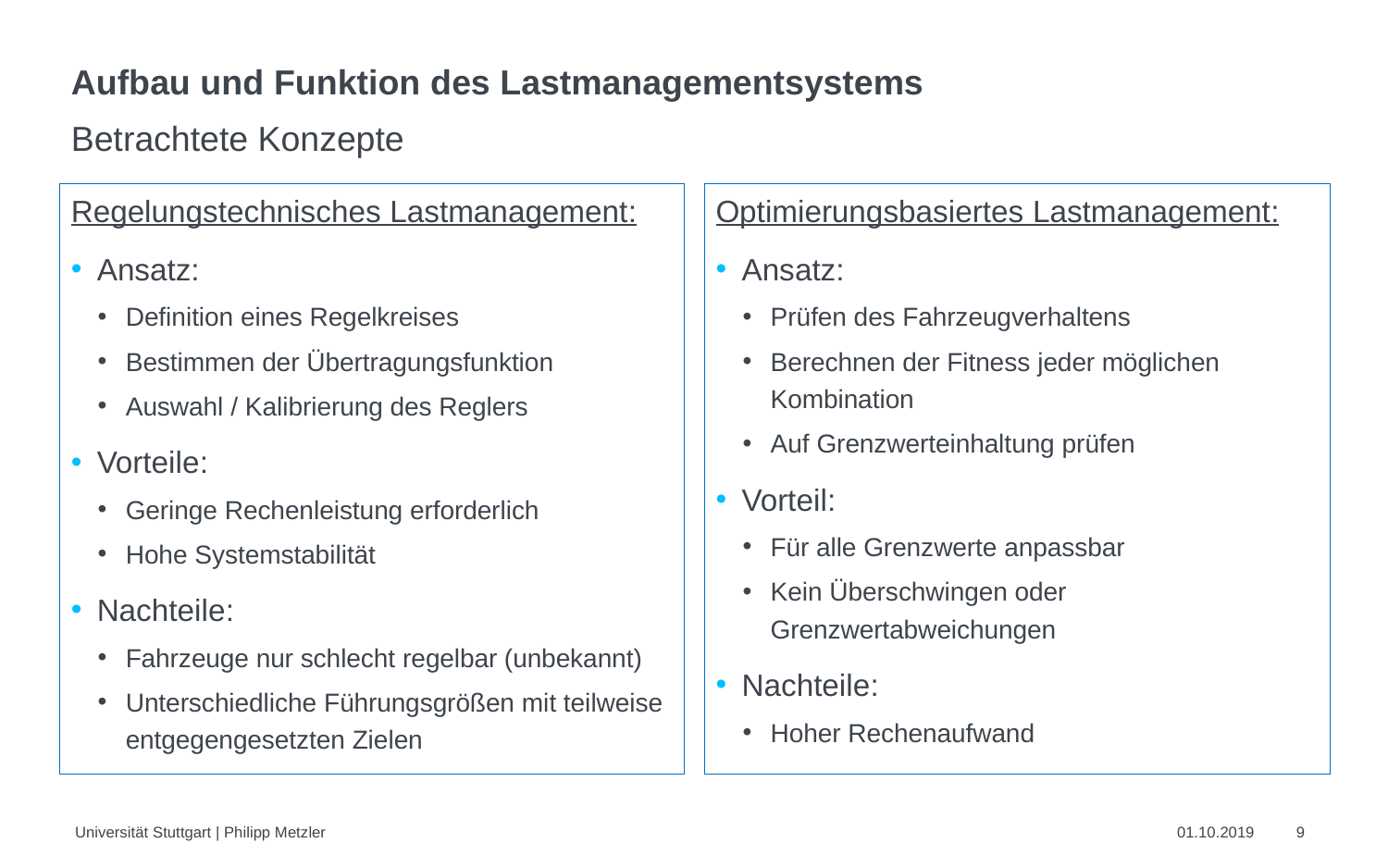

# Aufbau und Funktion des Lastmanagementsystems
Betrachtete Konzepte

Optimierungsbasiertes Lastmanagement:
Ansatz:
Prüfen des Fahrzeugverhaltens
Berechnen der Fitness jeder möglichen Kombination
Auf Grenzwerteinhaltung prüfen
Vorteil:
Für alle Grenzwerte anpassbar
Kein Überschwingen oder Grenzwertabweichungen
Nachteile:
Hoher Rechenaufwand
Regelungstechnisches Lastmanagement:
Ansatz:
Definition eines Regelkreises
Bestimmen der Übertragungsfunktion
Auswahl / Kalibrierung des Reglers
Vorteile:
Geringe Rechenleistung erforderlich
Hohe Systemstabilität
Nachteile:
Fahrzeuge nur schlecht regelbar (unbekannt)
Unterschiedliche Führungsgrößen mit teilweise entgegengesetzten Zielen
 Universität Stuttgart | Philipp Metzler
01.10.2019
9